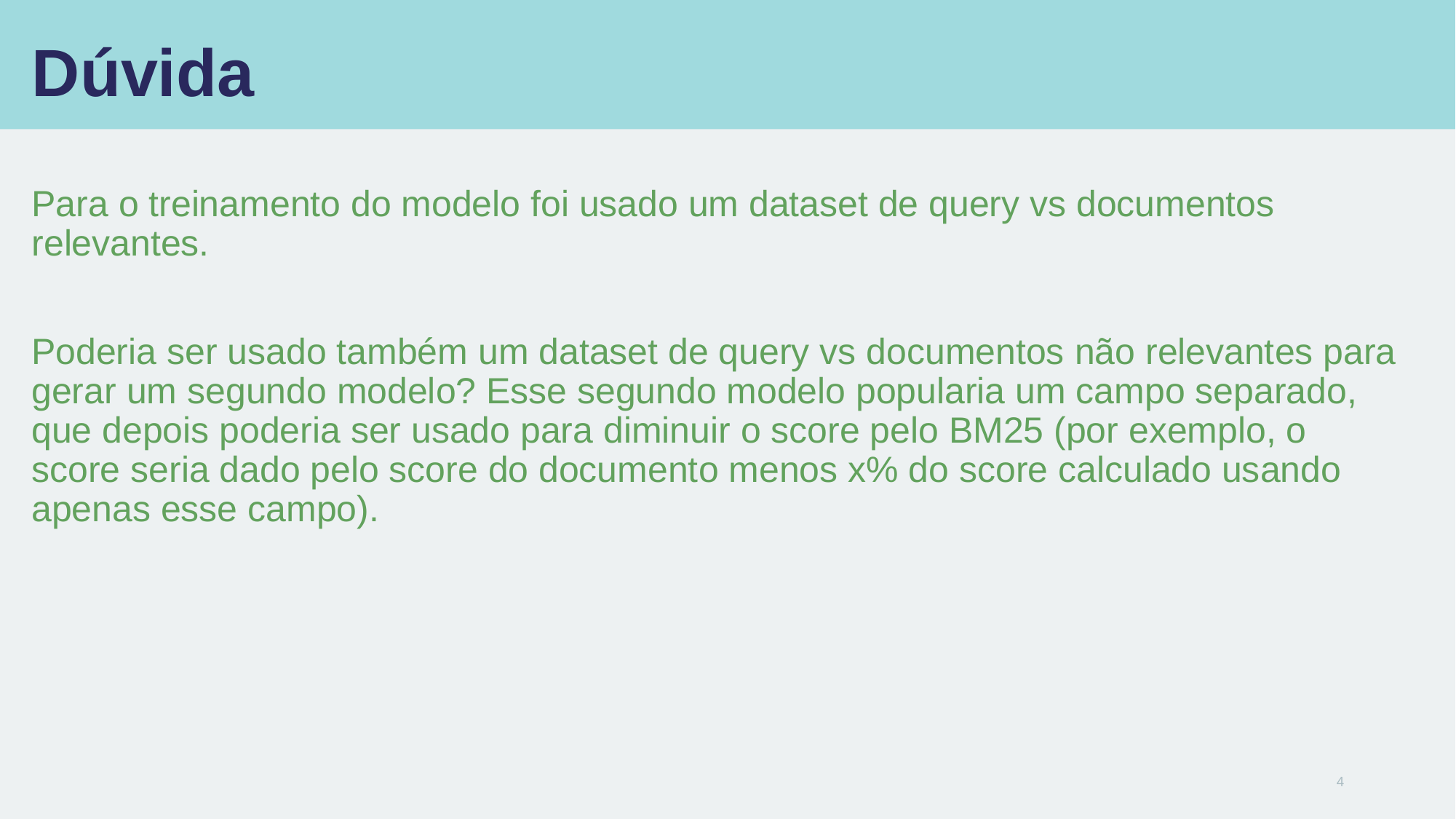

# Dúvida
Para o treinamento do modelo foi usado um dataset de query vs documentos relevantes.

Poderia ser usado também um dataset de query vs documentos não relevantes para gerar um segundo modelo? Esse segundo modelo popularia um campo separado, que depois poderia ser usado para diminuir o score pelo BM25 (por exemplo, o score seria dado pelo score do documento menos x% do score calculado usando apenas esse campo).

4